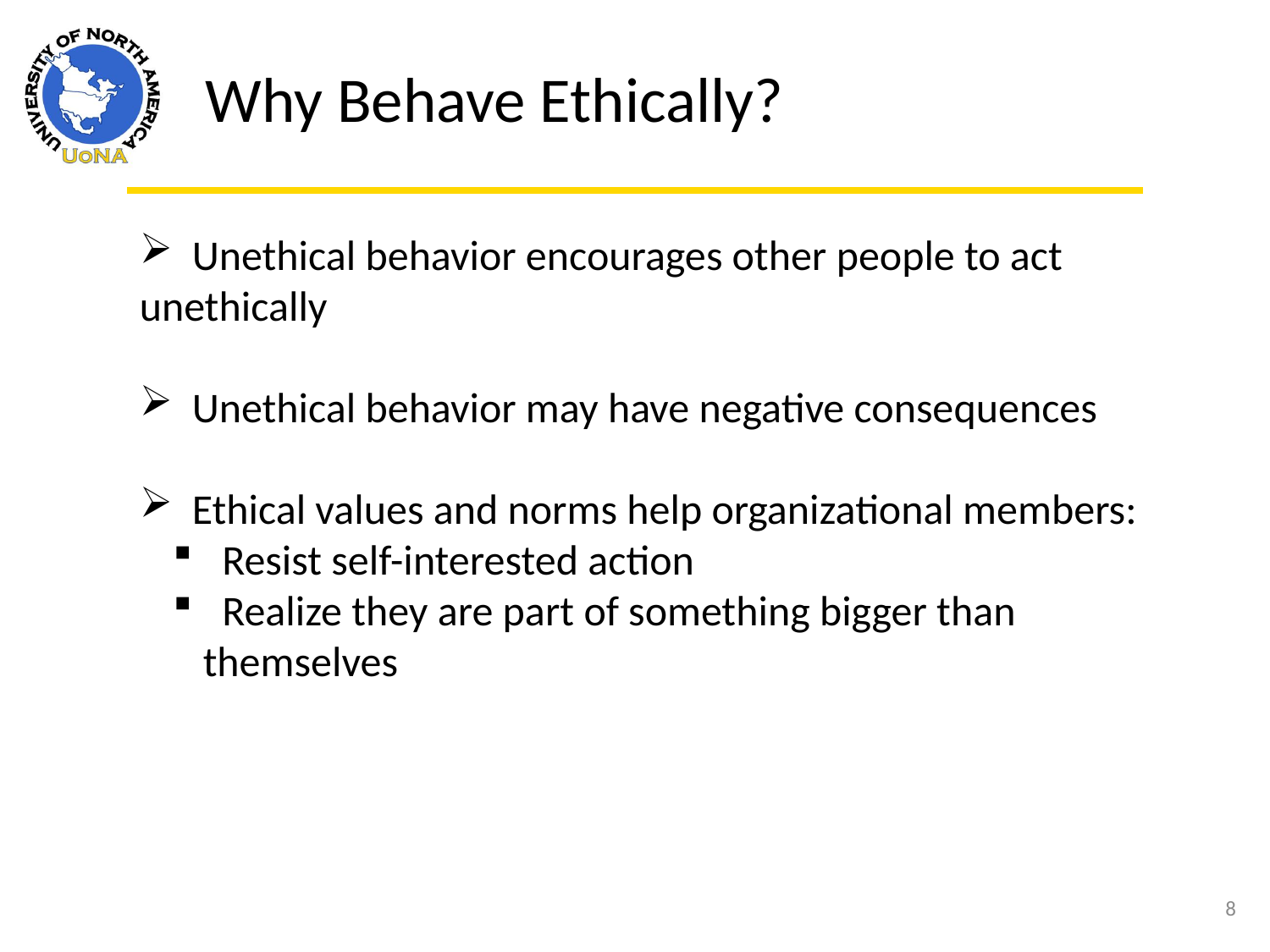

Why Behave Ethically?
  Unethical behavior encourages other people to act unethically

  Unethical behavior may have negative consequences

  Ethical values and norms help organizational members:
  Resist self-interested action
  Realize they are part of something bigger than themselves

8